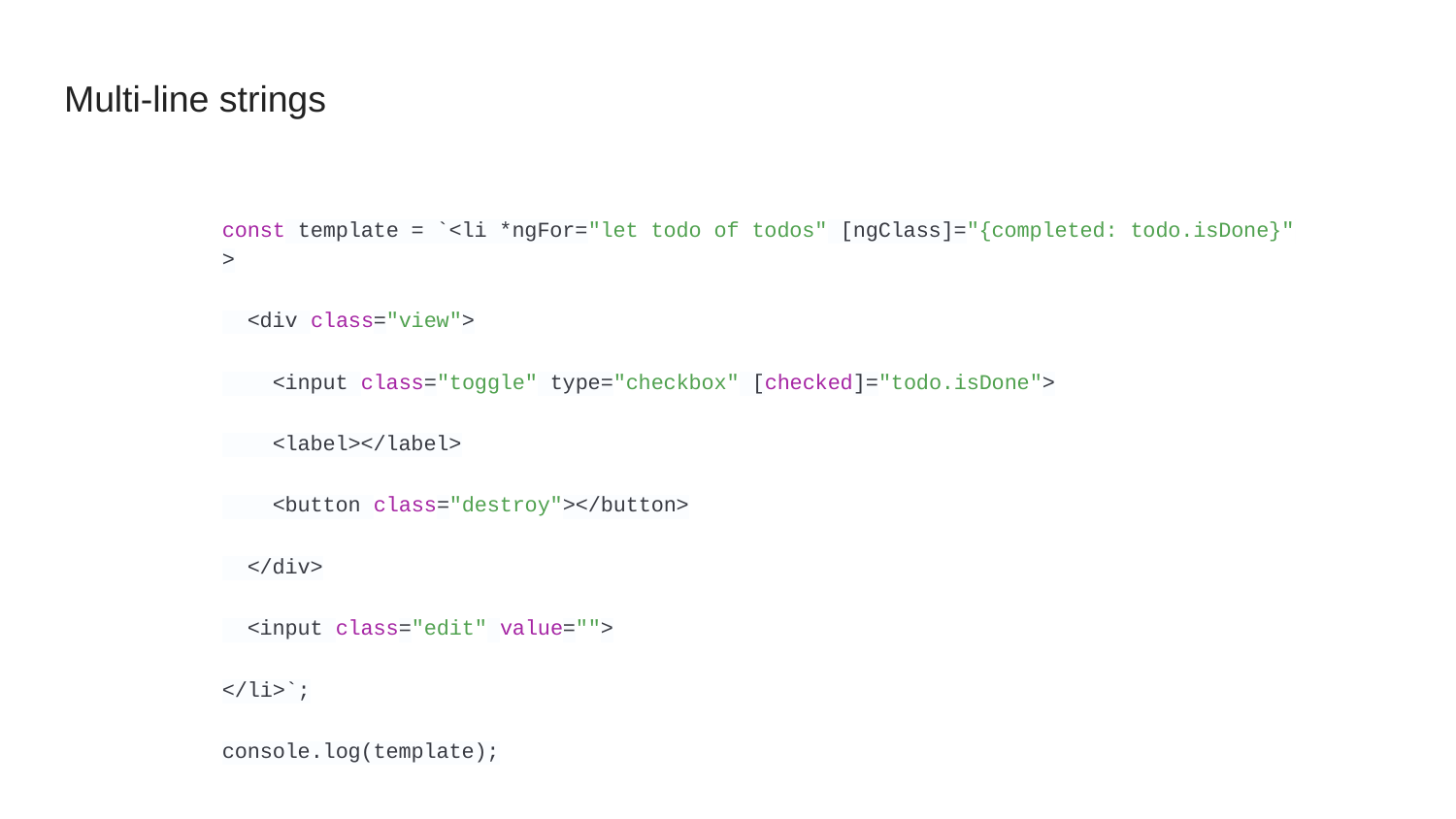

# Multi-line strings

const template = `<li *ngFor="let todo of todos" [ngClass]="{completed: todo.isDone}" >
  <div class="view">
    <input class="toggle" type="checkbox" [checked]="todo.isDone">
    <label></label>
    <button class="destroy"></button>
  </div>
  <input class="edit" value="">
</li>`;
console.log(template);